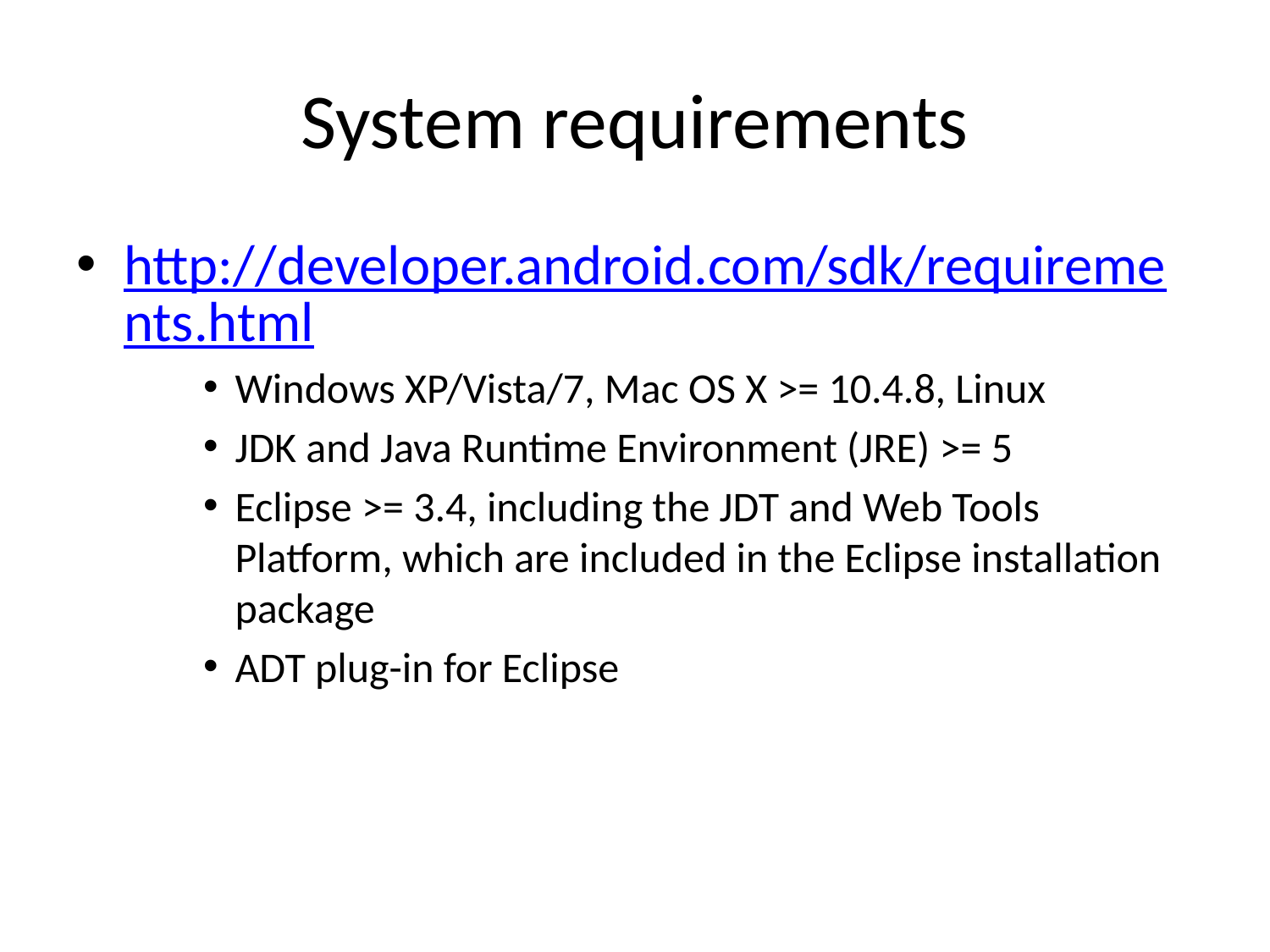

# System requirements
http://developer.android.com/sdk/requirements.html
Windows XP/Vista/7, Mac OS X >= 10.4.8, Linux
JDK and Java Runtime Environment (JRE) >= 5
Eclipse >= 3.4, including the JDT and Web Tools Platform, which are included in the Eclipse installation package
ADT plug-in for Eclipse